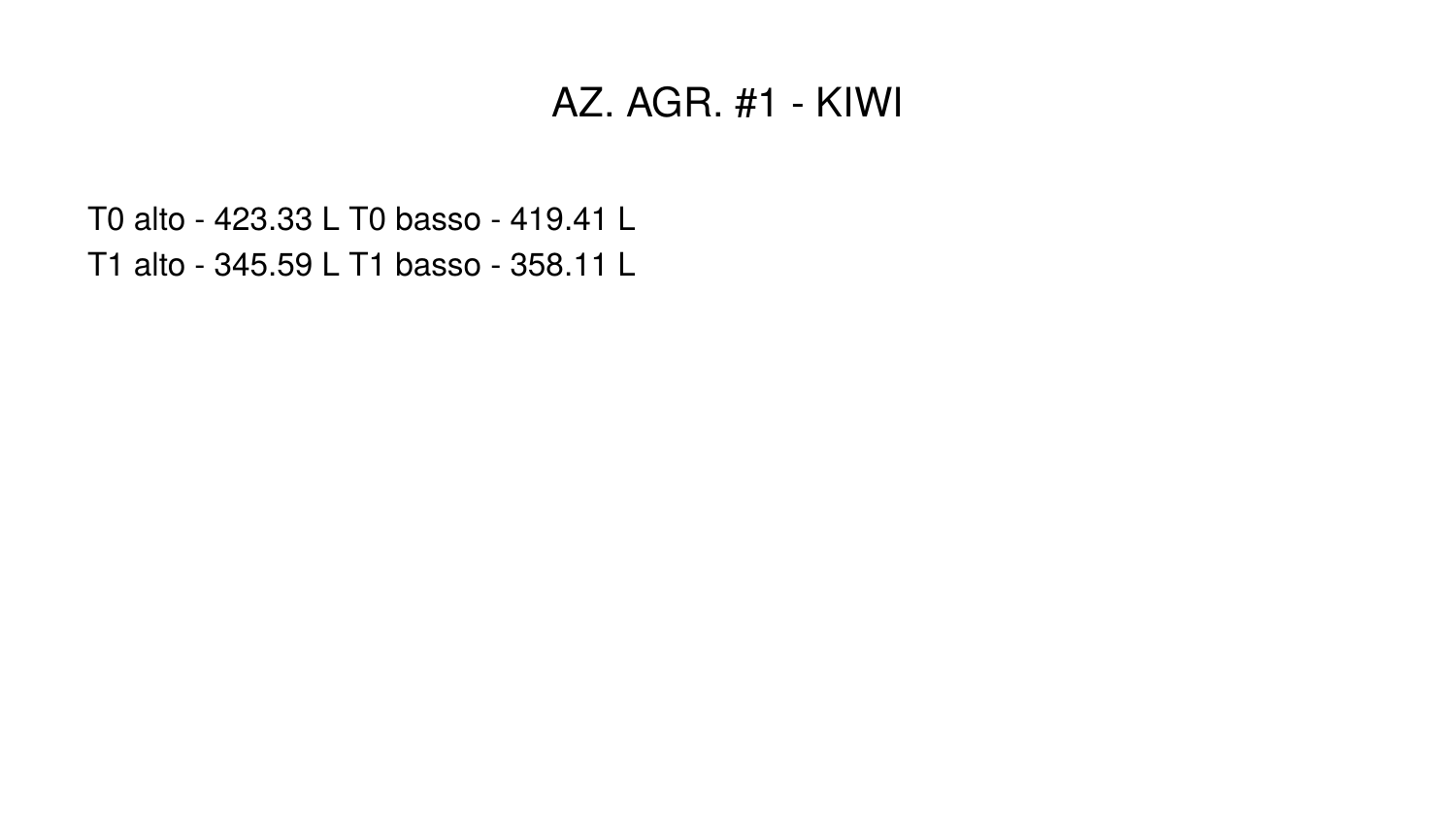

# AZ. AGR. #1 - KIWI
T0 alto - 423.33 L T0 basso - 419.41 L
T1 alto - 345.59 L T1 basso - 358.11 L